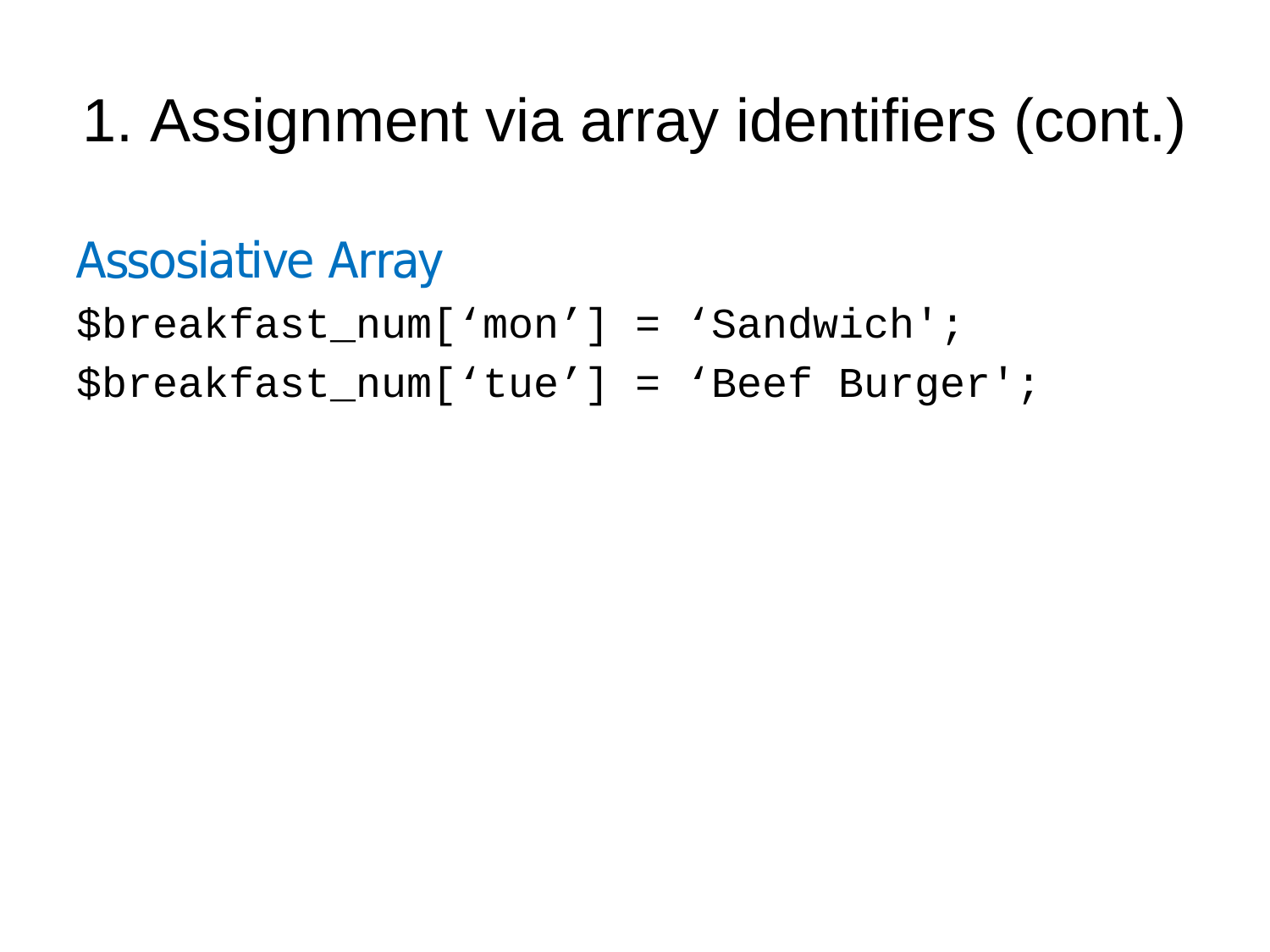

# 1. Assignment via array identiﬁers (cont.)
Assosiative Array
$breakfast_num[‘mon’] = ‘Sandwich';
$breakfast_num[‘tue’] = ‘Beef Burger';